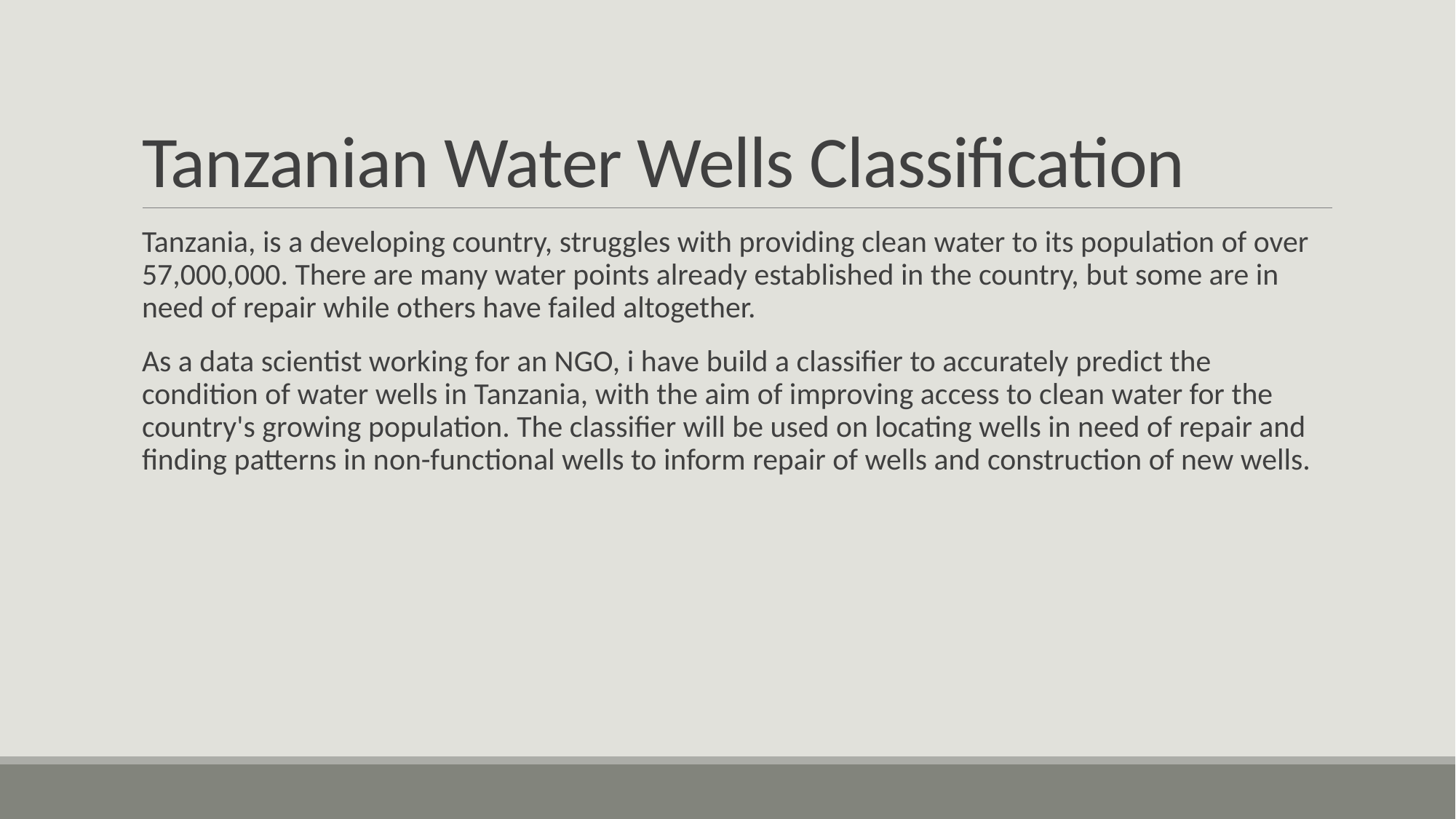

# Tanzanian Water Wells Classification
Tanzania, is a developing country, struggles with providing clean water to its population of over 57,000,000. There are many water points already established in the country, but some are in need of repair while others have failed altogether.
As a data scientist working for an NGO, i have build a classifier to accurately predict the condition of water wells in Tanzania, with the aim of improving access to clean water for the country's growing population. The classifier will be used on locating wells in need of repair and finding patterns in non-functional wells to inform repair of wells and construction of new wells.